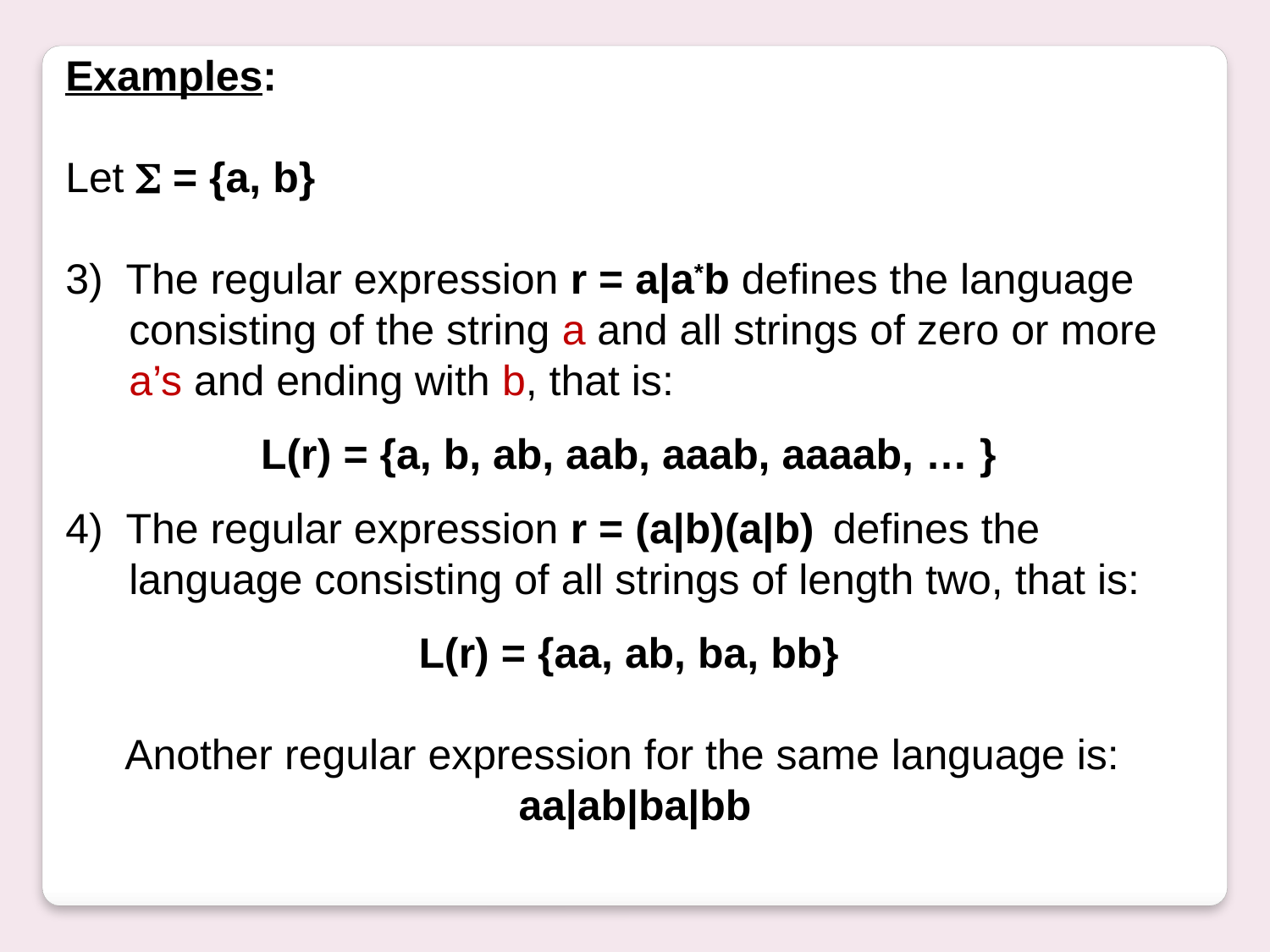

Examples:

Let Σ = {a, b}

3)  The regular expression r = a|a*b defines the language consisting of the string a and all strings of zero or more a’s and ending with b, that is:

L(r) = {a, b, ab, aab, aaab, aaaab, … }

4)  The regular expression r = (a|b)(a|b)  defines the language consisting of all strings of length two, that is:

L(r) = {aa, ab, ba, bb}

     Another regular expression for the same language is:
aa|ab|ba|bb